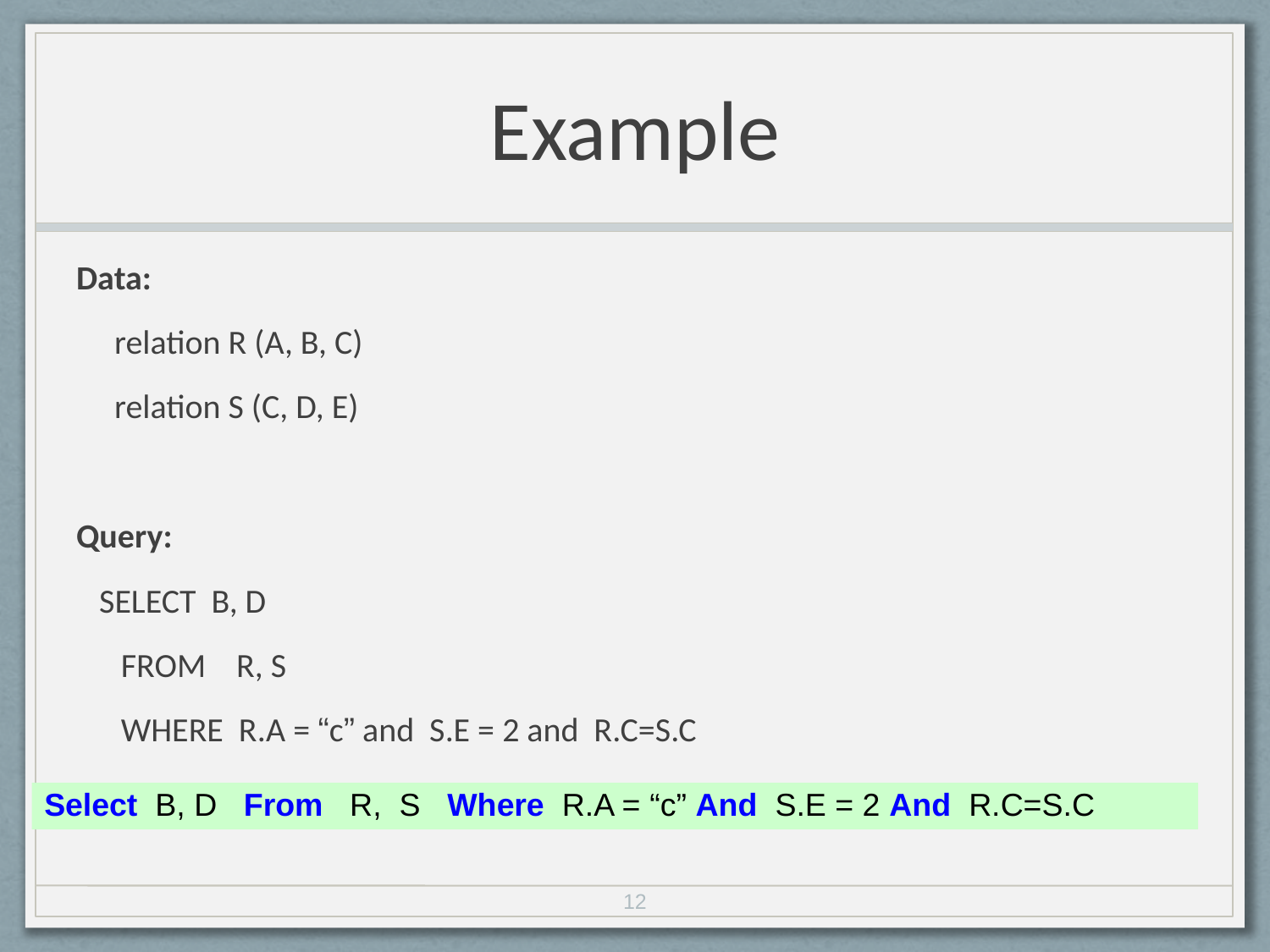

# Example
Data:
     relation R (A, B, C)
     relation S (C, D, E)

Query:
   SELECT  B, D
	FROM    R, S
	WHERE  R.A = “c” and  S.E = 2 and  R.C=S.C
Select  B, D   From   R,  S   Where  R.A = “c” And  S.E = 2 And  R.C=S.C
12